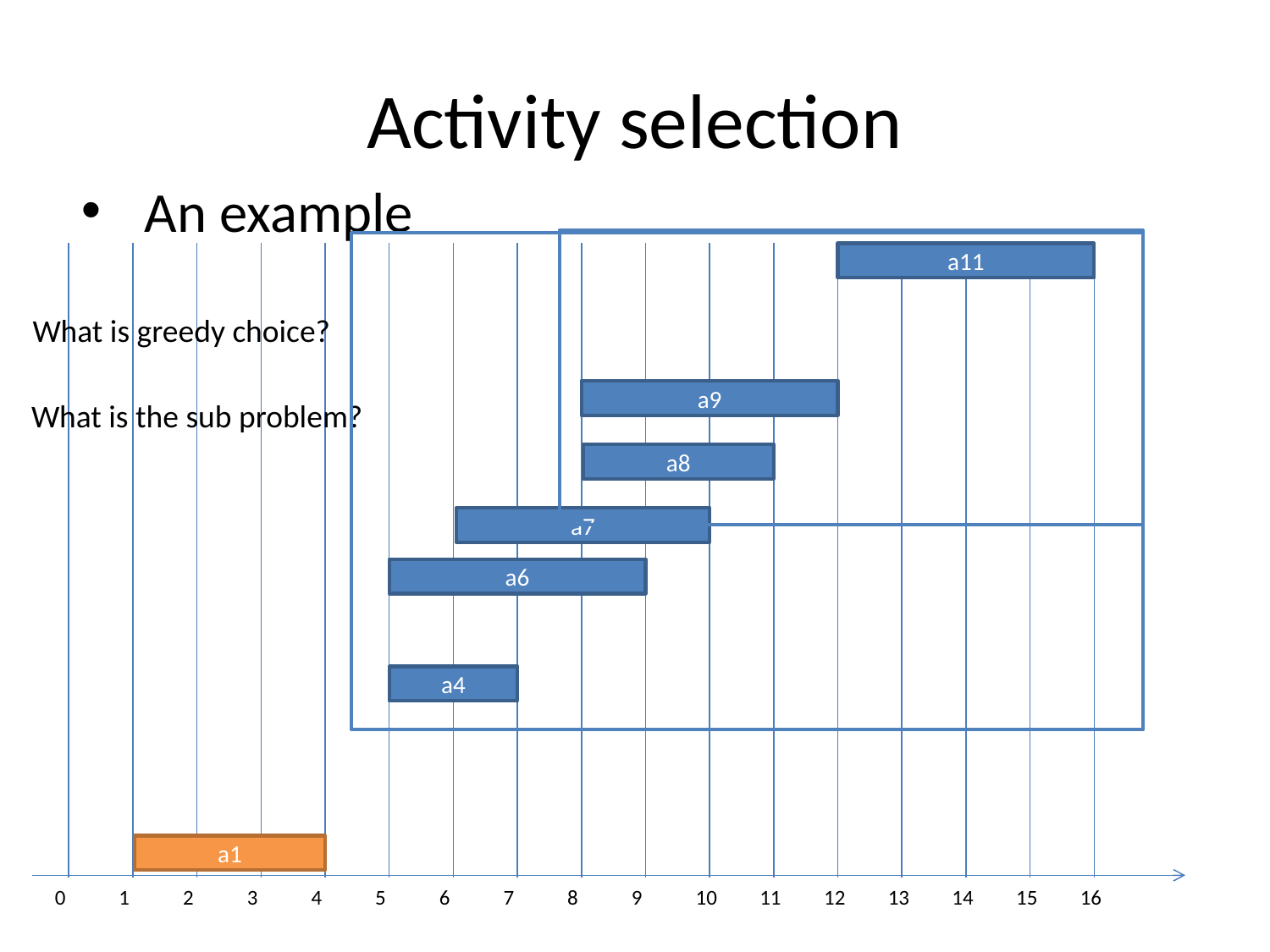

# Activity selection
An example

0
1
2
3
4
5
6
7
8
9
10
11
12
13
14
15
16
a11
What is greedy choice?
a9
What is the sub problem?
a8
a7
a6
a4
a1